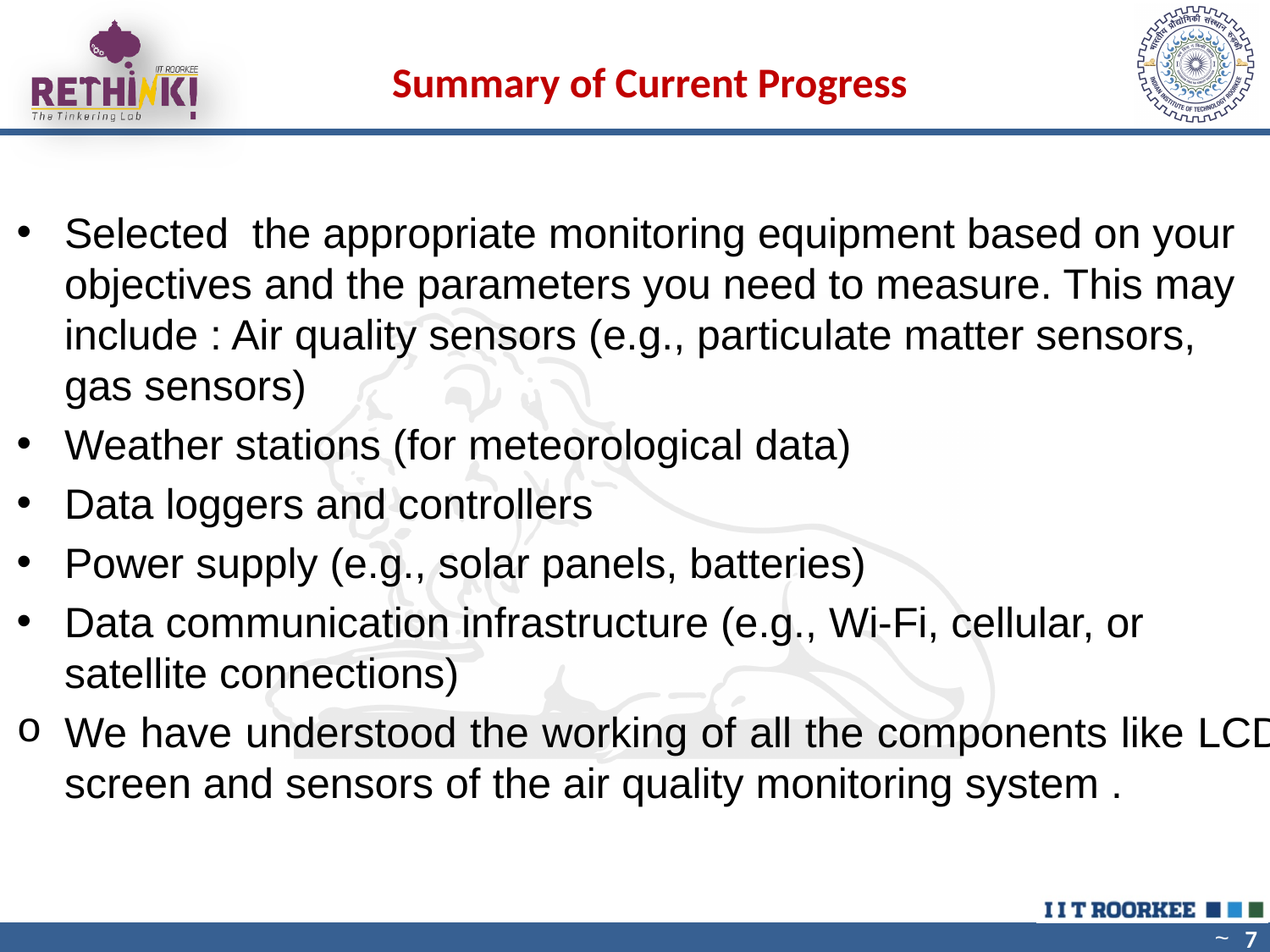

# Summary of Current Progress

Selected  the appropriate monitoring equipment based on your objectives and the parameters you need to measure. This may include : Air quality sensors (e.g., particulate matter sensors,  gas sensors)
Weather stations (for meteorological data)
Data loggers and controllers
Power supply (e.g., solar panels, batteries)
Data communication infrastructure (e.g., Wi-Fi, cellular, or satellite connections)
We have understood the working of all the components like LCD screen and sensors of the air quality monitoring system .